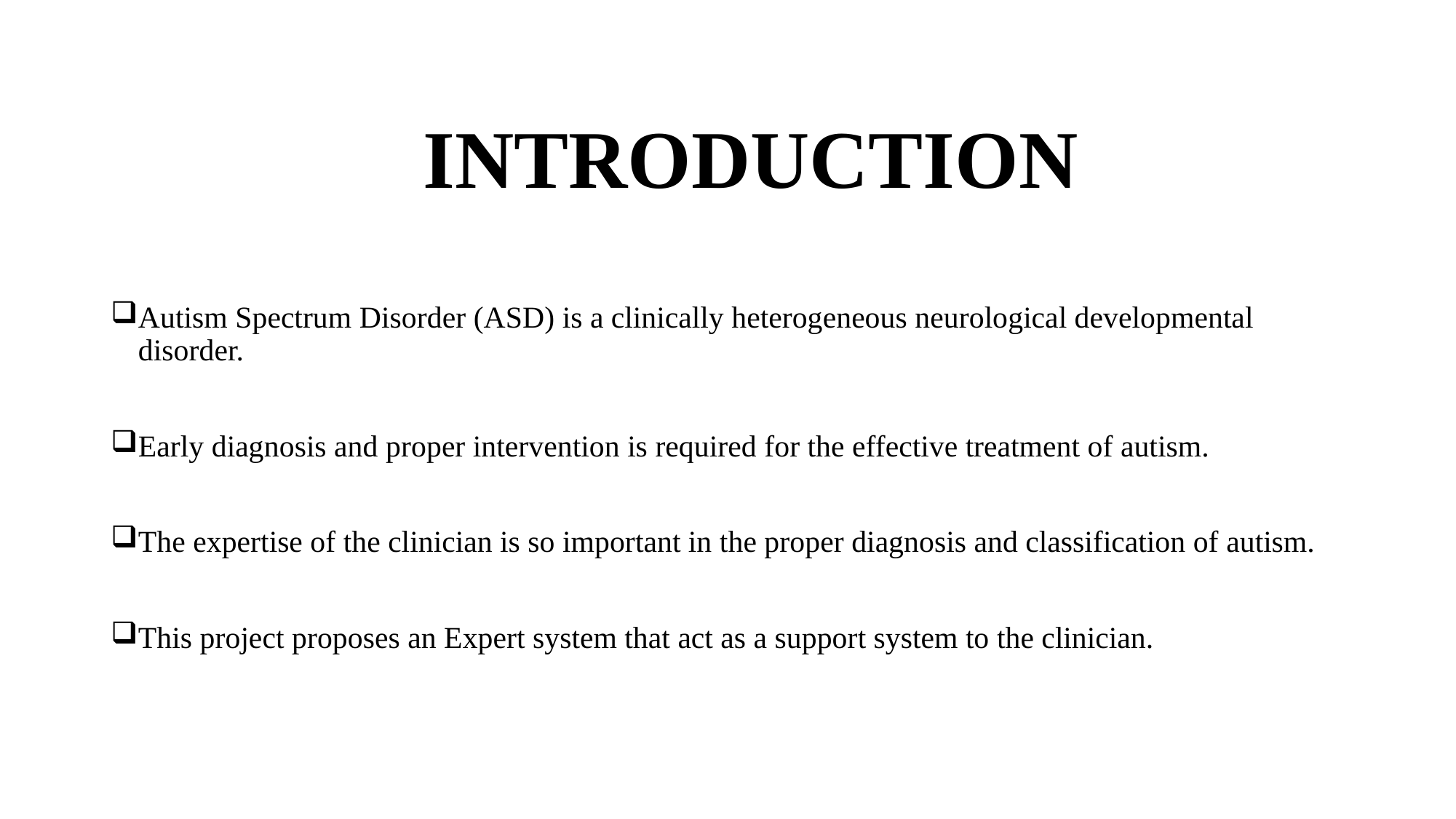

INTRODUCTION
Autism Spectrum Disorder (ASD) is a clinically heterogeneous neurological developmental disorder.

Early diagnosis and proper intervention is required for the effective treatment of autism.

The expertise of the clinician is so important in the proper diagnosis and classification of autism.

This project proposes an Expert system that act as a support system to the clinician.